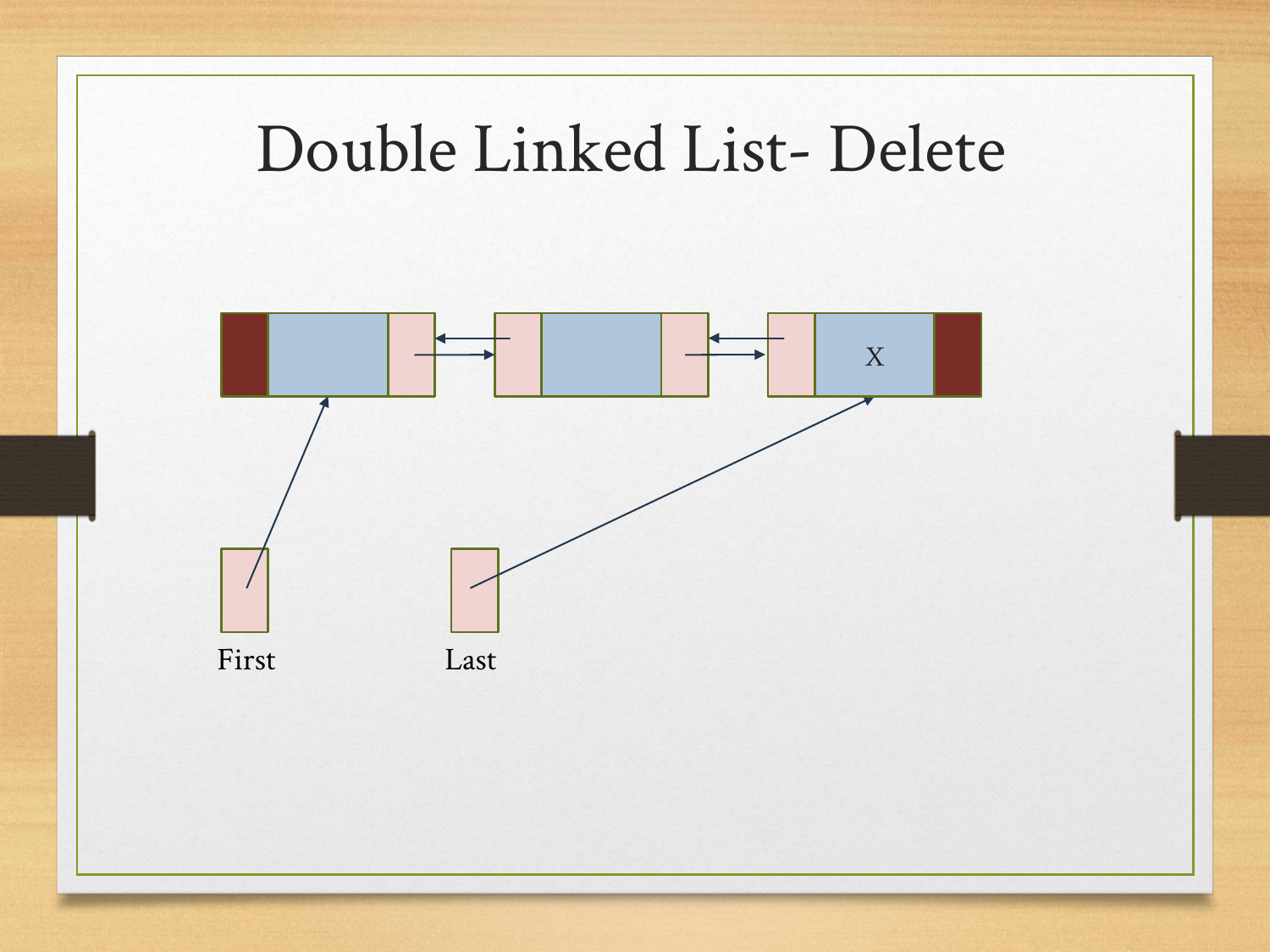

Double Linked List- Delete

X

First
Last